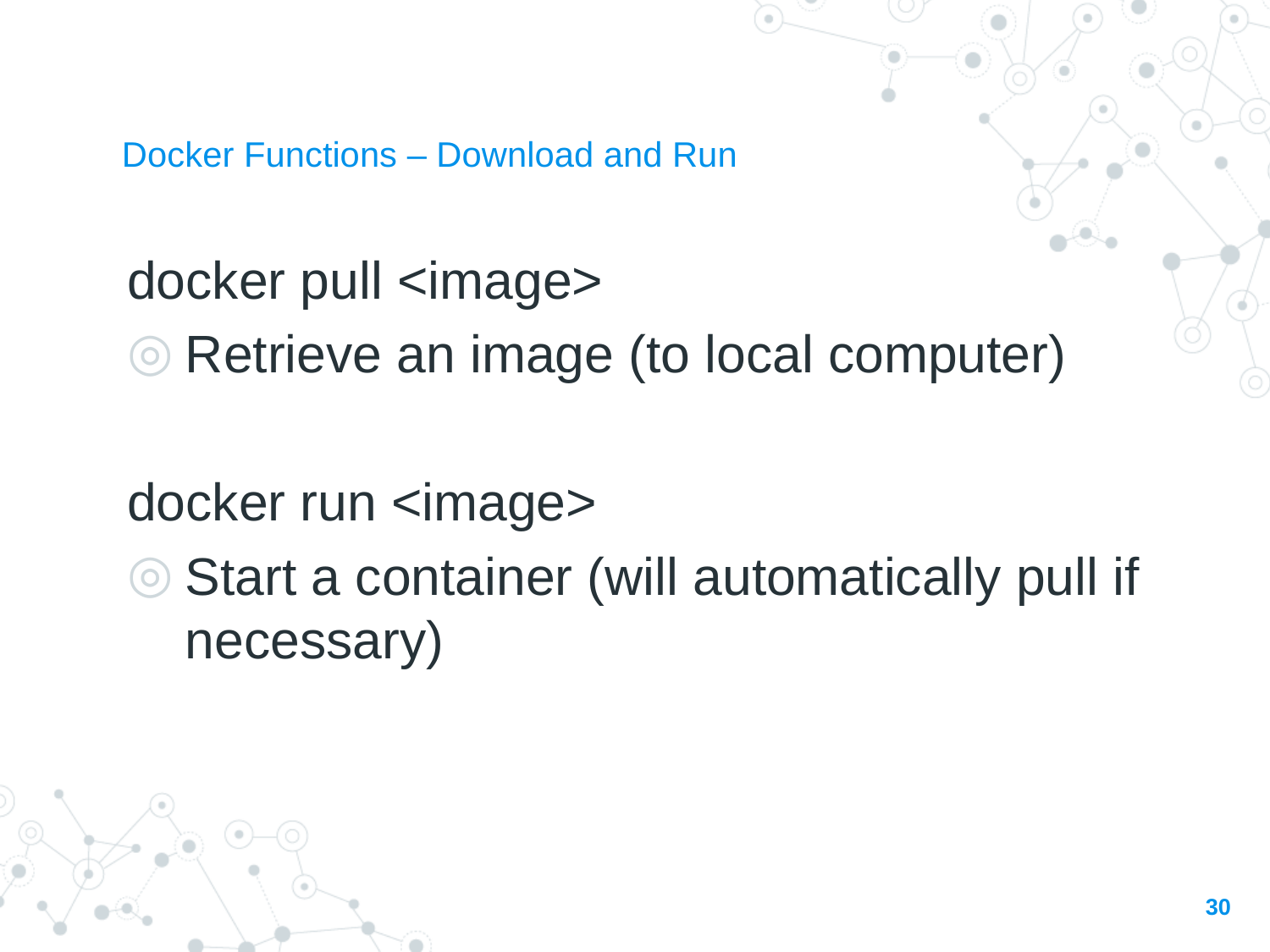

# Docker Functions – Download and Run
docker pull <image>
Retrieve an image (to local computer)

docker run <image>
Start a container (will automatically pull if necessary)
30